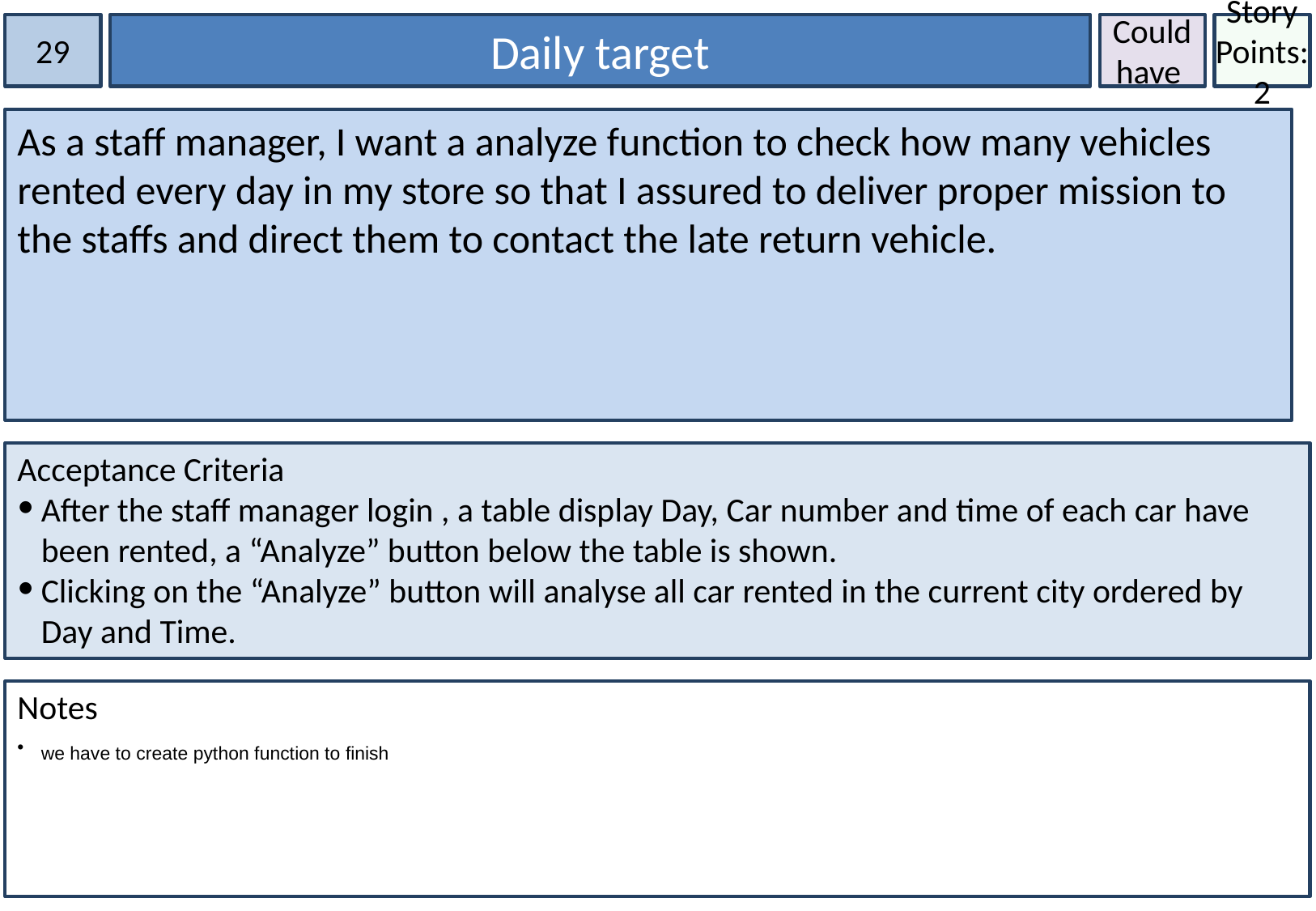

29
Daily target
Could have
Story Points:2
As a staff manager, I want a analyze function to check how many vehicles rented every day in my store so that I assured to deliver proper mission to the staffs and direct them to contact the late return vehicle.

Acceptance Criteria
After the staff manager login , a table display Day, Car number and time of each car have been rented, a “Analyze” button below the table is shown.
Clicking on the “Analyze” button will analyse all car rented in the current city ordered by Day and Time.
Notes
we have to create python function to finish